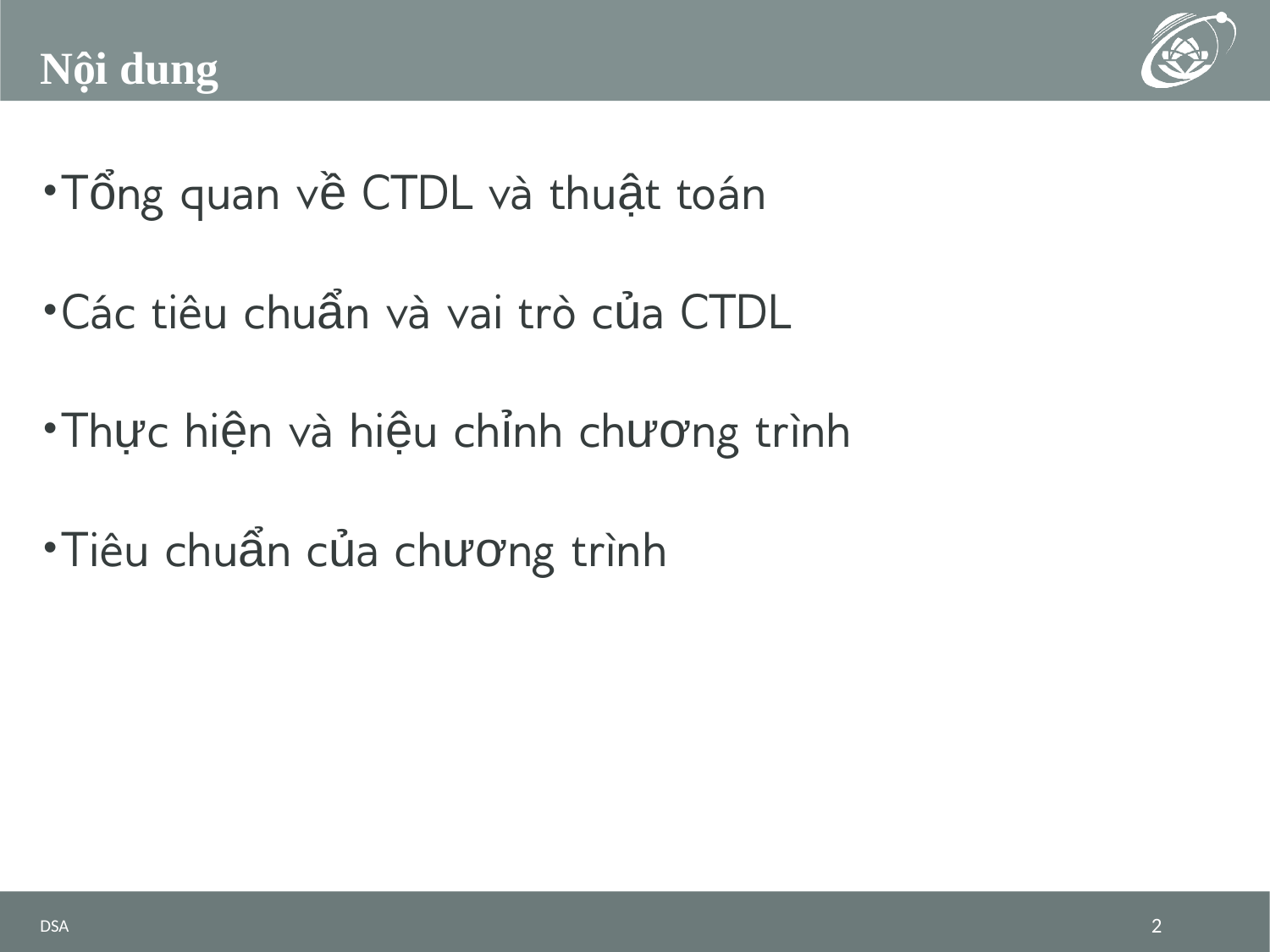

# Nội dung
Tổng quan về CTDL và thuật toán
Các tiêu chuẩn và vai trò của CTDL
Thực hiện và hiệu chỉnh chương trình
Tiêu chuẩn của chương trình
DSA
2